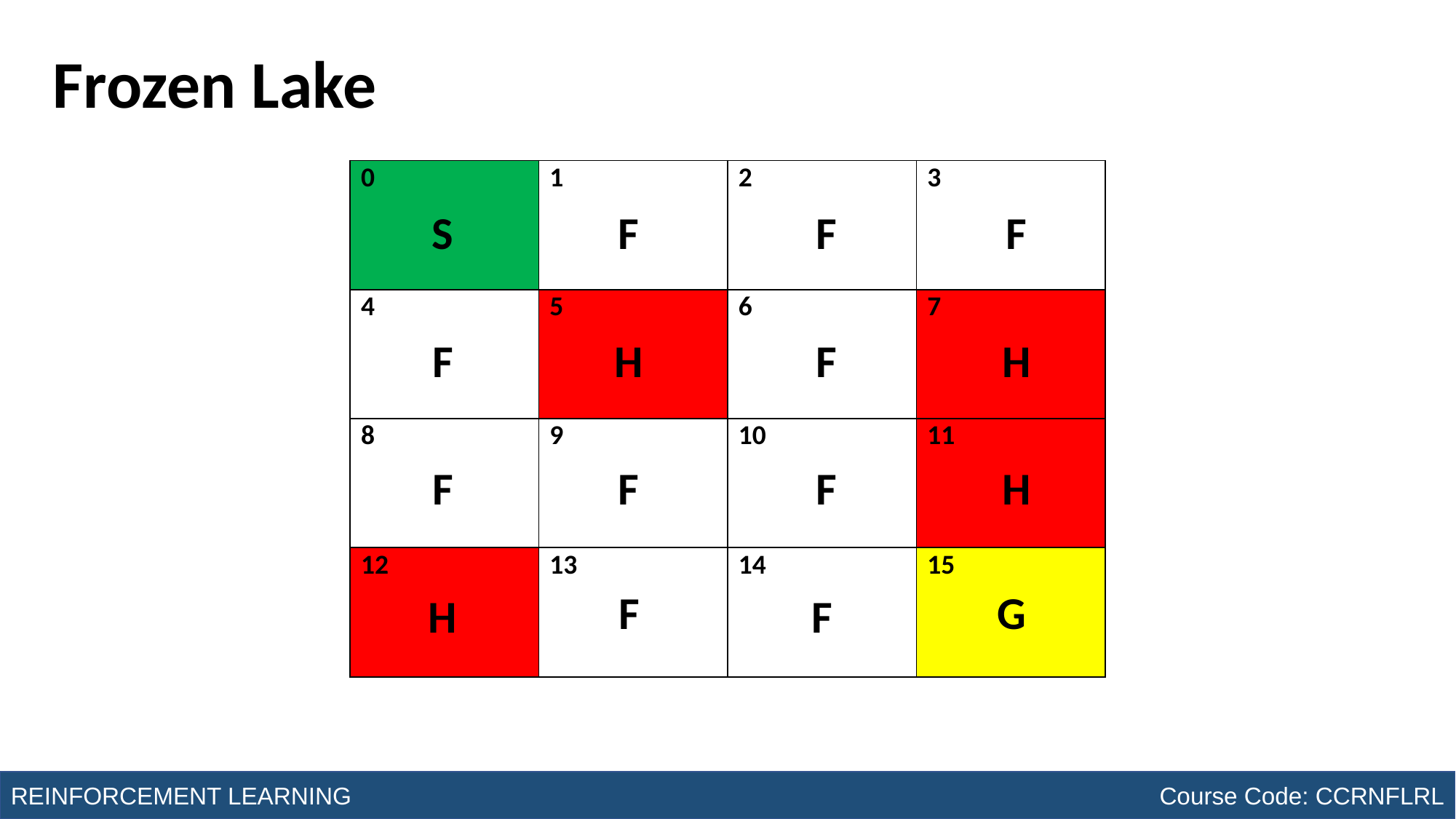

Course Code: CCINCOM/L
INTRODUCTION TO COMPUTING
# Frozen Lake
| 0 | 1 | 2 | 3 |
| --- | --- | --- | --- |
| 4 | 5 | 6 | 7 |
| 8 | 9 | 10 | 11 |
| 12 | 13 | 14 | 15 |
S
F
F
F
F
H
F
H
F
F
F
H
F
G
H
F

Joseph Marvin R. Imperial
REINFORCEMENT LEARNING
NU College of Computing and Information Technologies
Course Code: CCRNFLRL